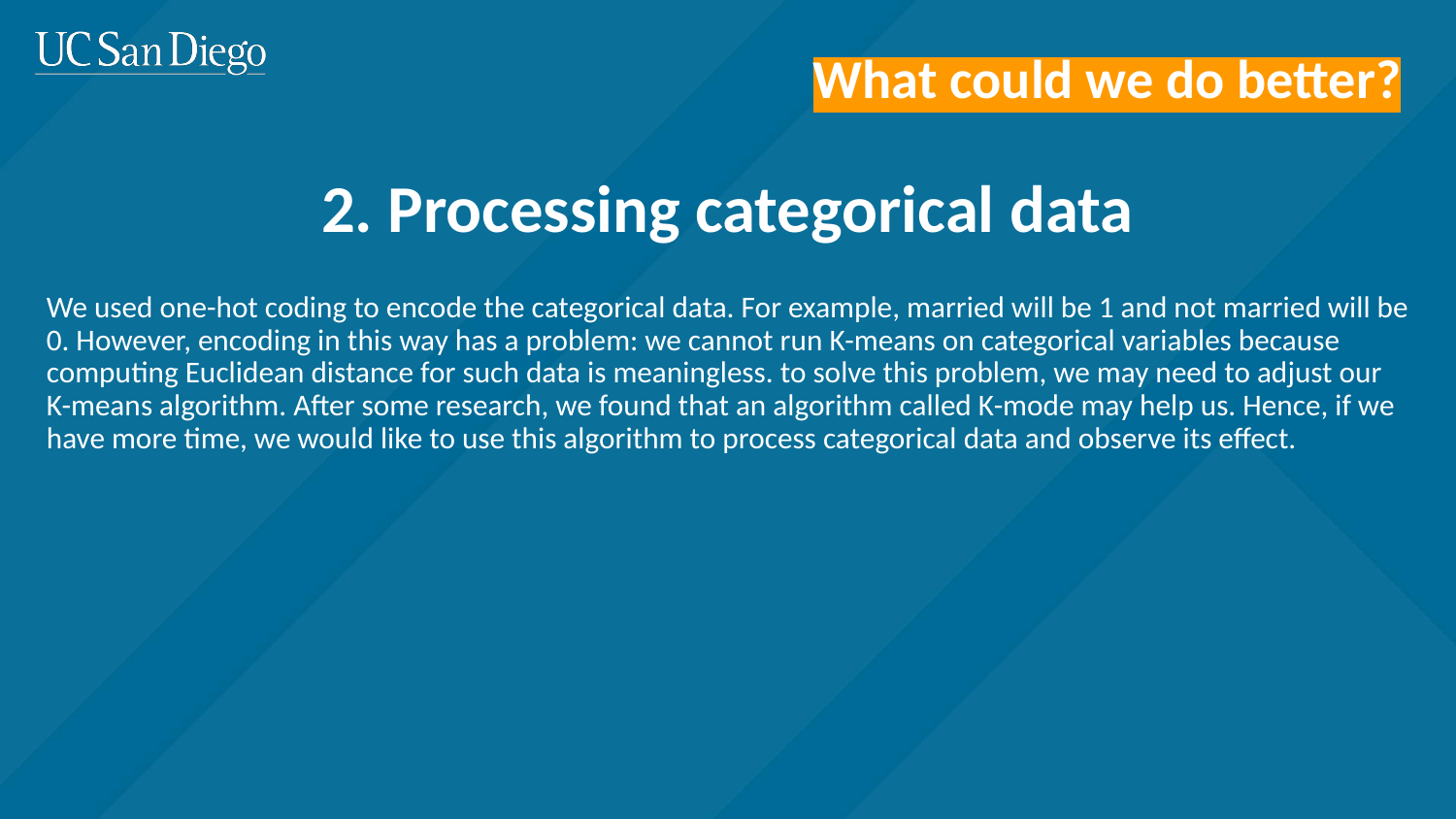

What could we do better?
# 2. Processing categorical data
We used one-hot coding to encode the categorical data. For example, married will be 1 and not married will be 0. However, encoding in this way has a problem: we cannot run K-means on categorical variables because computing Euclidean distance for such data is meaningless. to solve this problem, we may need to adjust our K-means algorithm. After some research, we found that an algorithm called K-mode may help us. Hence, if we have more time, we would like to use this algorithm to process categorical data and observe its effect.